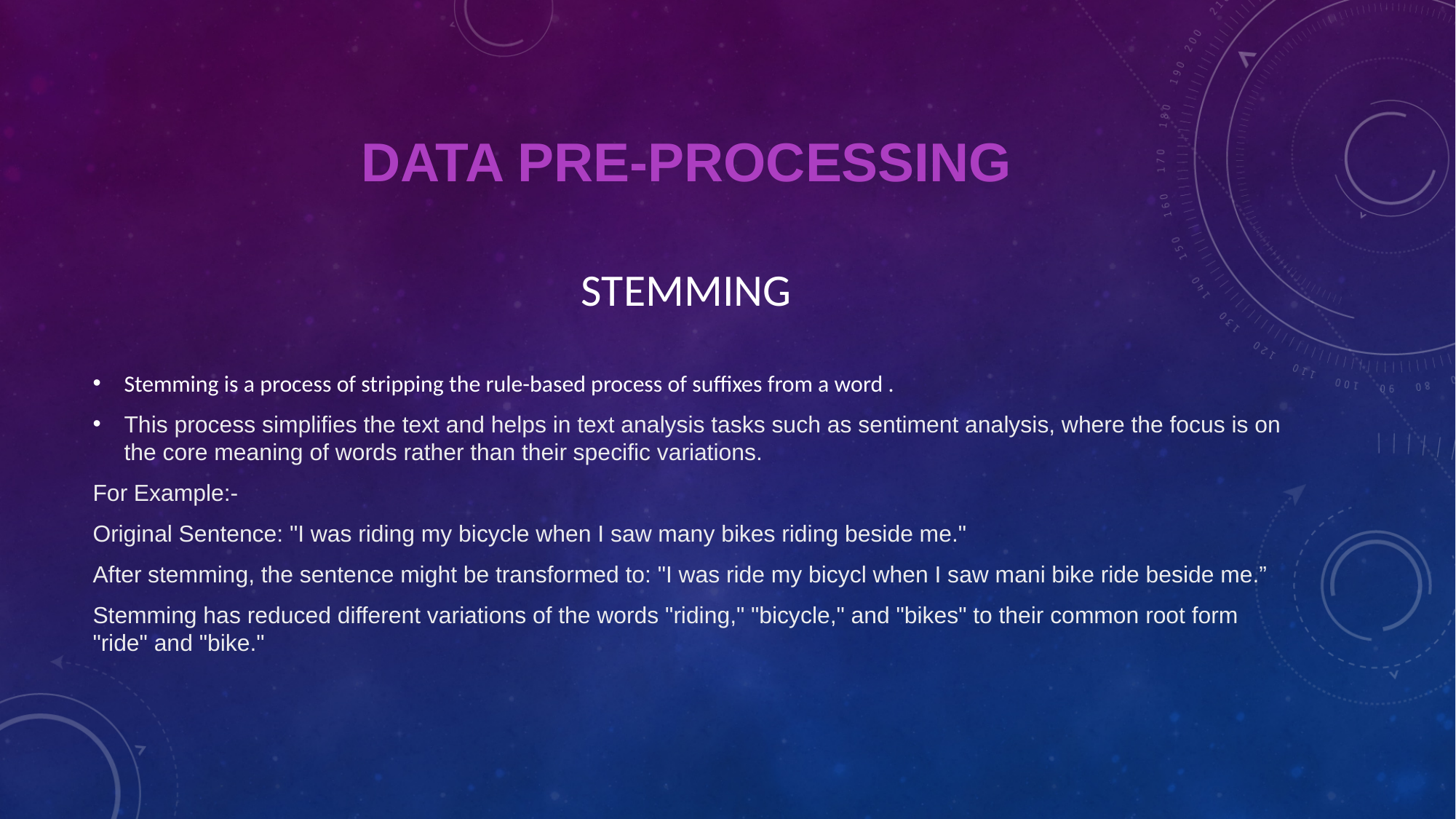

# Data pre-processing
STEMMING

Stemming is a process of stripping the rule-based process of suffixes from a word .
This process simplifies the text and helps in text analysis tasks such as sentiment analysis, where the focus is on the core meaning of words rather than their specific variations.
For Example:-
Original Sentence: "I was riding my bicycle when I saw many bikes riding beside me."
After stemming, the sentence might be transformed to: "I was ride my bicycl when I saw mani bike ride beside me.”
Stemming has reduced different variations of the words "riding," "bicycle," and "bikes" to their common root form "ride" and "bike."